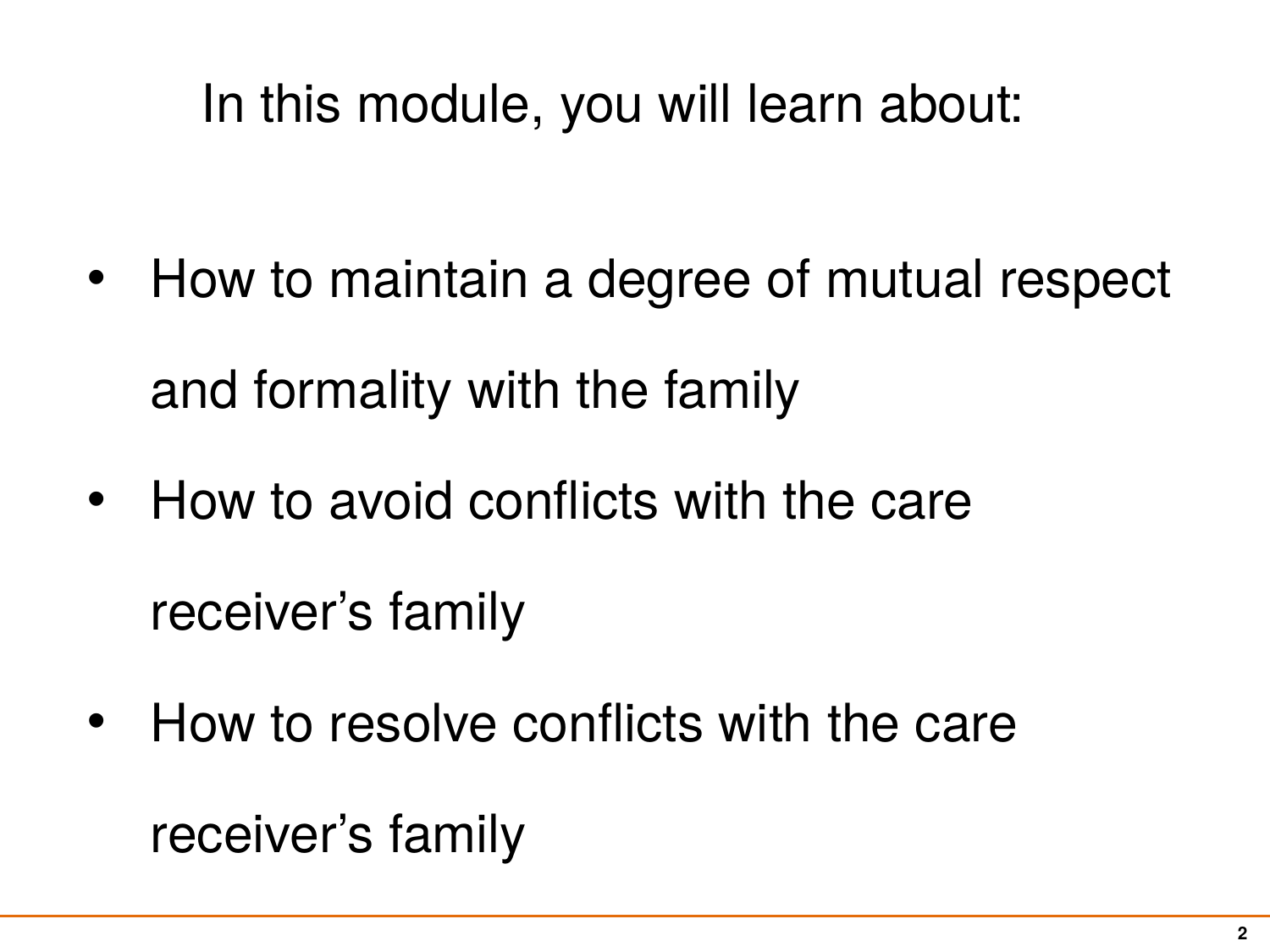

In this module, you will learn about:
How to maintain a degree of mutual respect and formality with the family
How to avoid conflicts with the care receiver’s family
How to resolve conflicts with the care receiver’s family
2